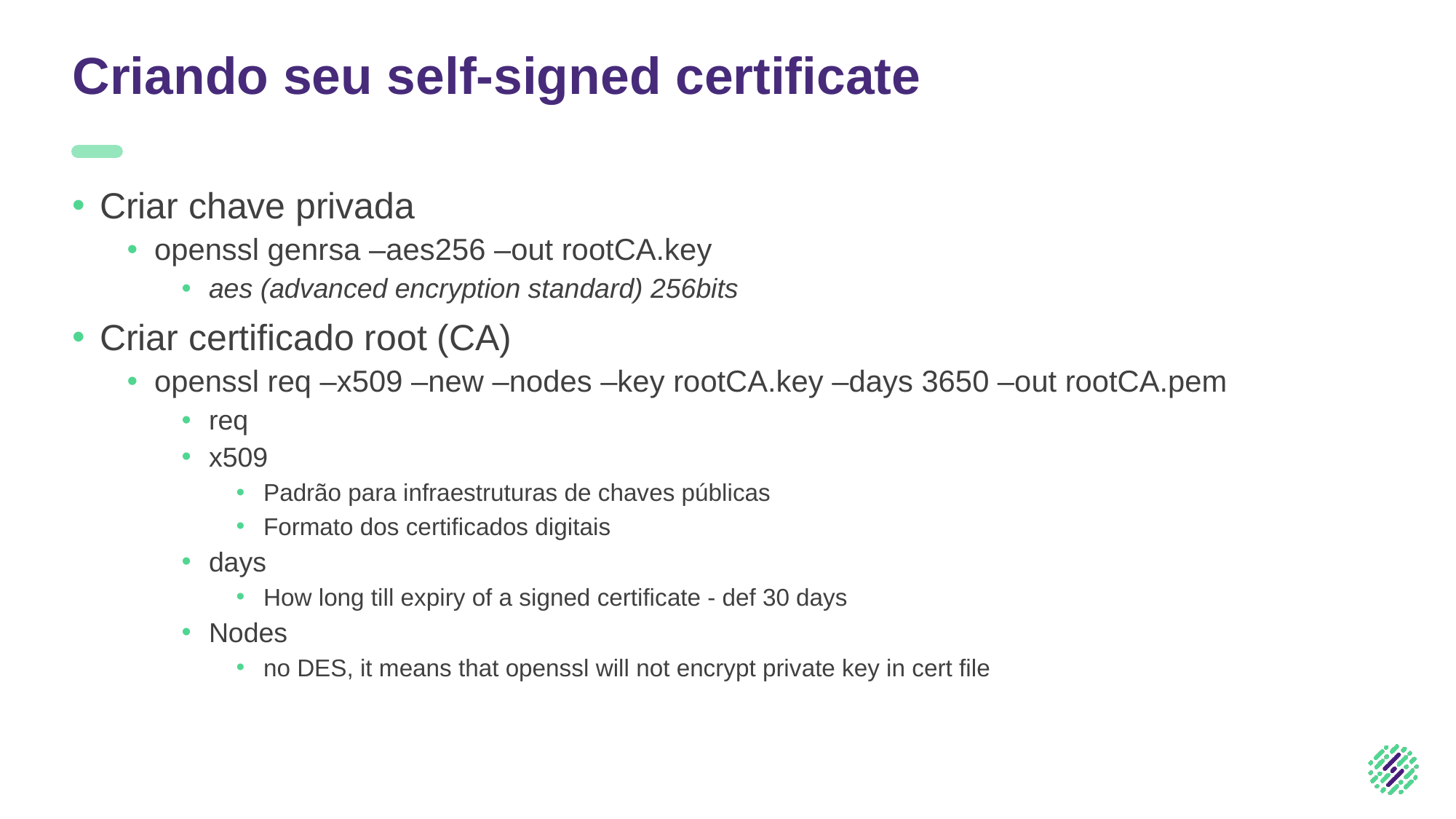

# Criando seu self-signed certificate

Criar chave privada
openssl genrsa –aes256 –out rootCA.key
aes (advanced encryption standard) 256bits
Criar certificado root (CA)
openssl req –x509 –new –nodes –key rootCA.key –days 3650 –out rootCA.pem
req
x509
Padrão para infraestruturas de chaves públicas
Formato dos certificados digitais
days
How long till expiry of a signed certificate - def 30 days
Nodes
no DES, it means that openssl will not encrypt private key in cert file